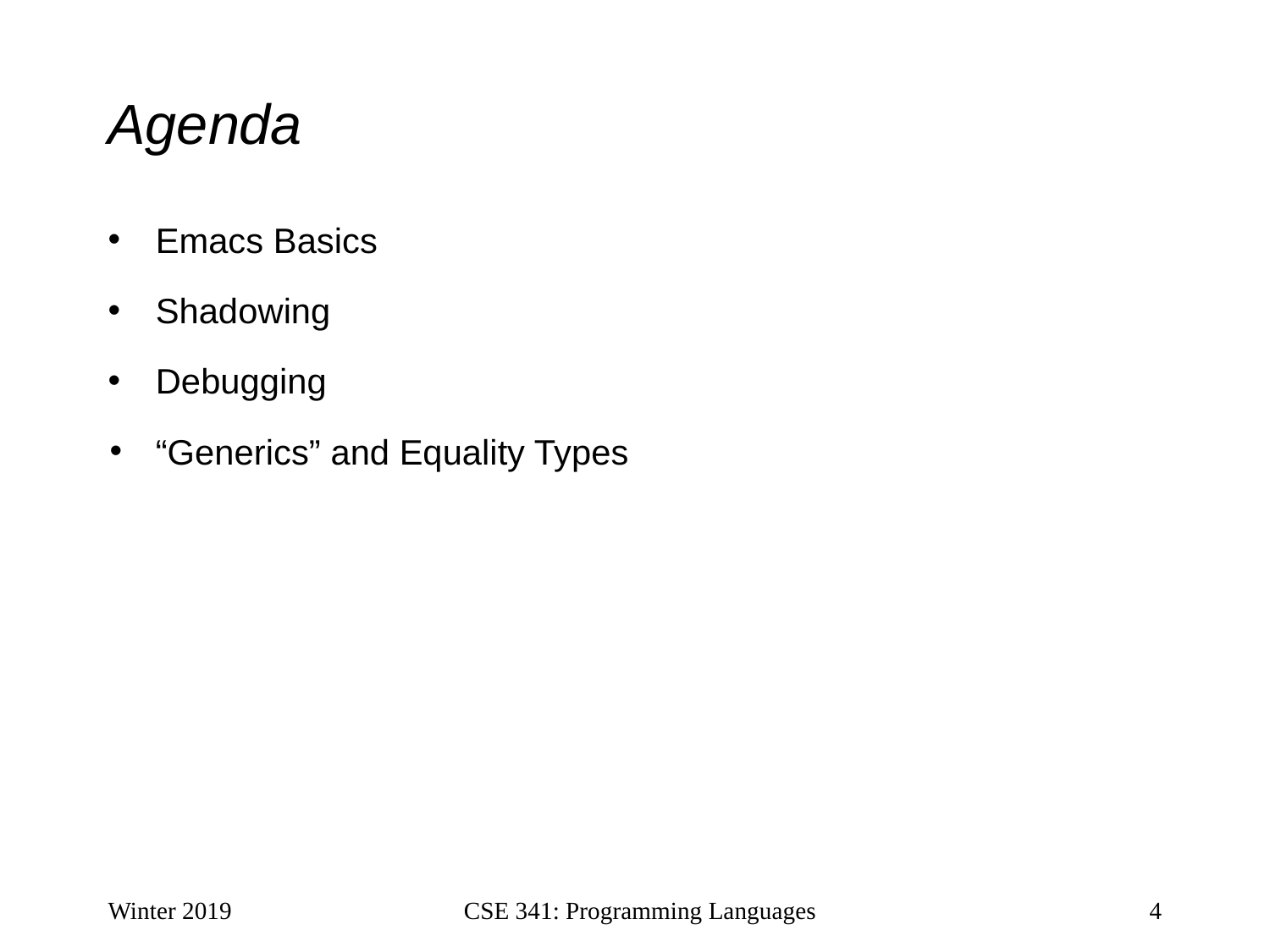

# Agenda
Emacs Basics
Shadowing
Debugging
“Generics” and Equality Types
Winter 2019
CSE 341: Programming Languages
4